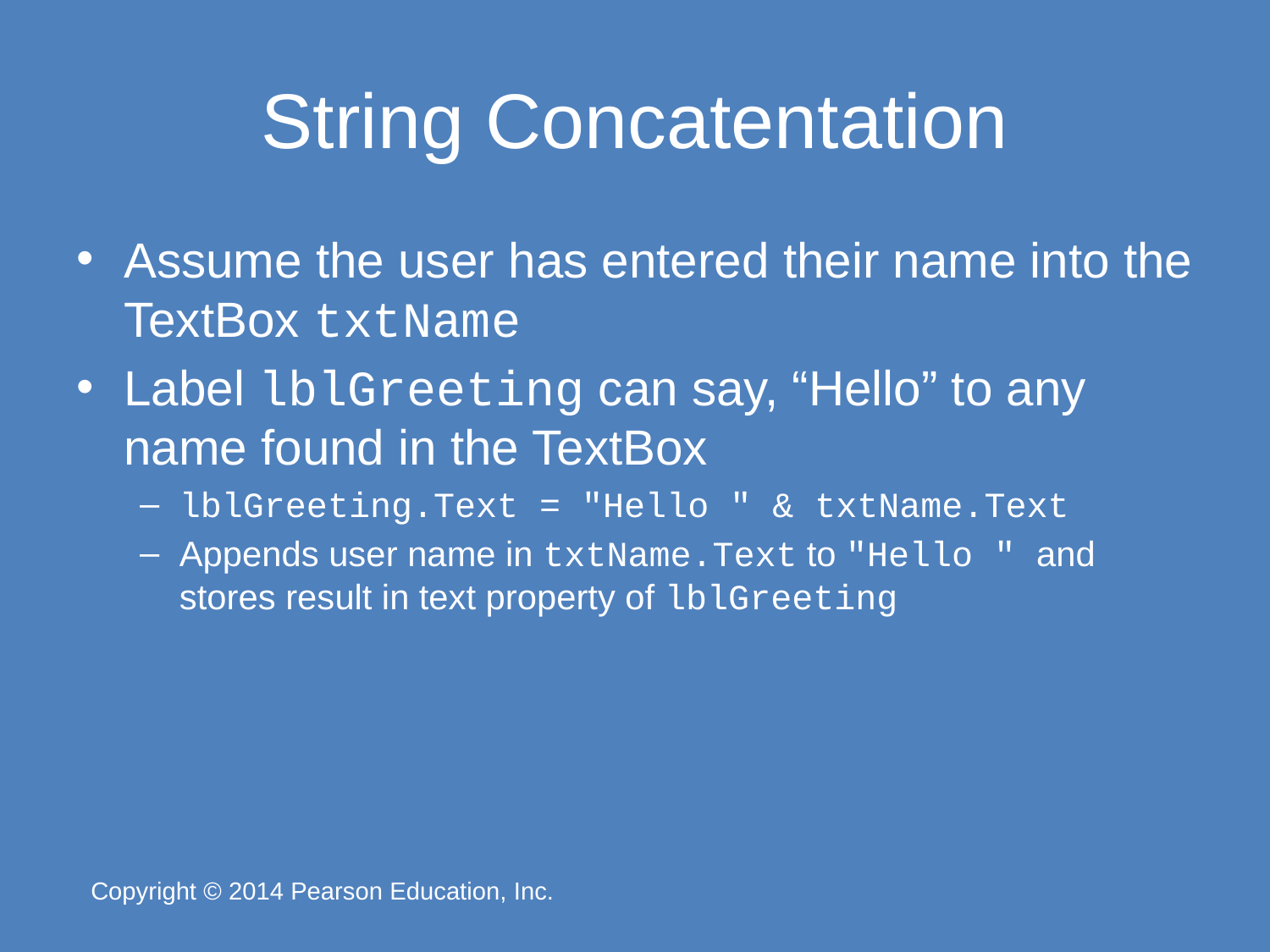

# String Concatentation
Assume the user has entered their name into the TextBox txtName
Label lblGreeting can say, “Hello” to any name found in the TextBox
lblGreeting.Text = "Hello " & txtName.Text
Appends user name in txtName.Text to "Hello " and stores result in text property of lblGreeting